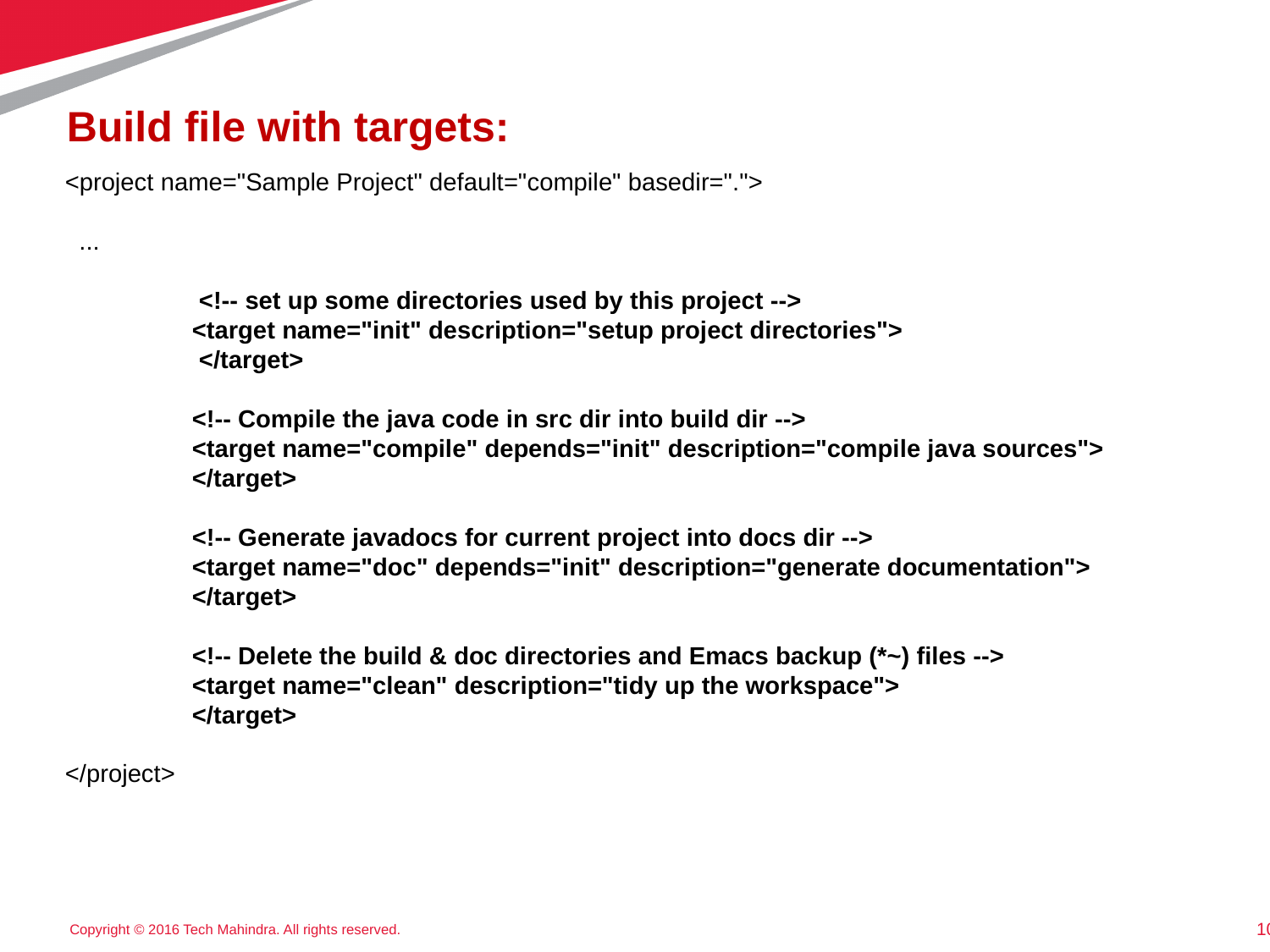

# Build file with targets:
<project name="Sample Project" default="compile" basedir=".">

  ...

 	 <!-- set up some directories used by this project -->
  	<target name="init" description="setup project directories">
 	 </target>

  	<!-- Compile the java code in src dir into build dir -->
  	<target name="compile" depends="init" description="compile java sources">
  	</target>

  	<!-- Generate javadocs for current project into docs dir -->
  	<target name="doc" depends="init" description="generate documentation">
  	</target>

  	<!-- Delete the build & doc directories and Emacs backup (*~) files -->
  	<target name="clean" description="tidy up the workspace">
  	</target>

</project>